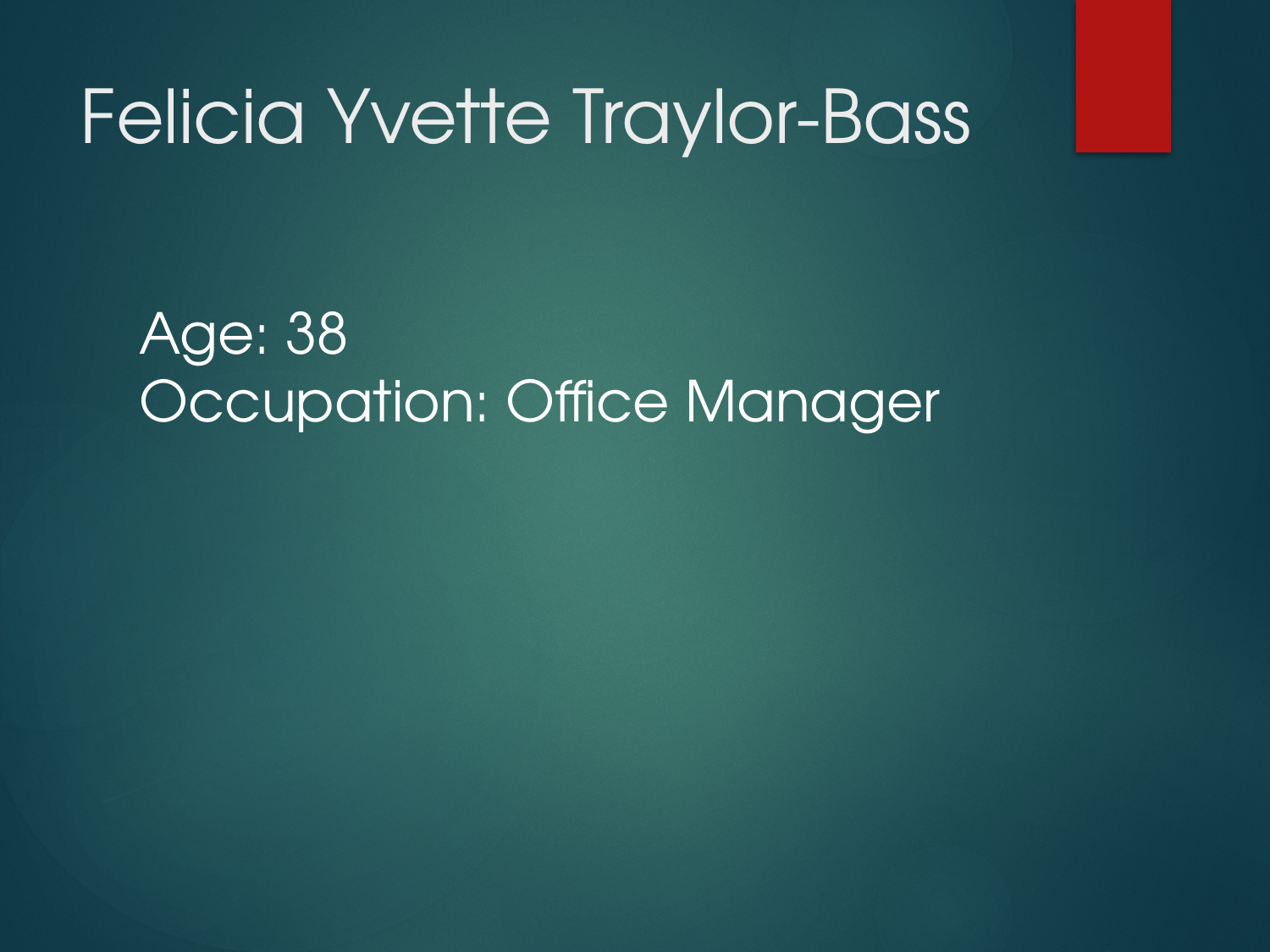

# Felicia Yvette Traylor-Bass

Age: 38
Occupation: Office Manager